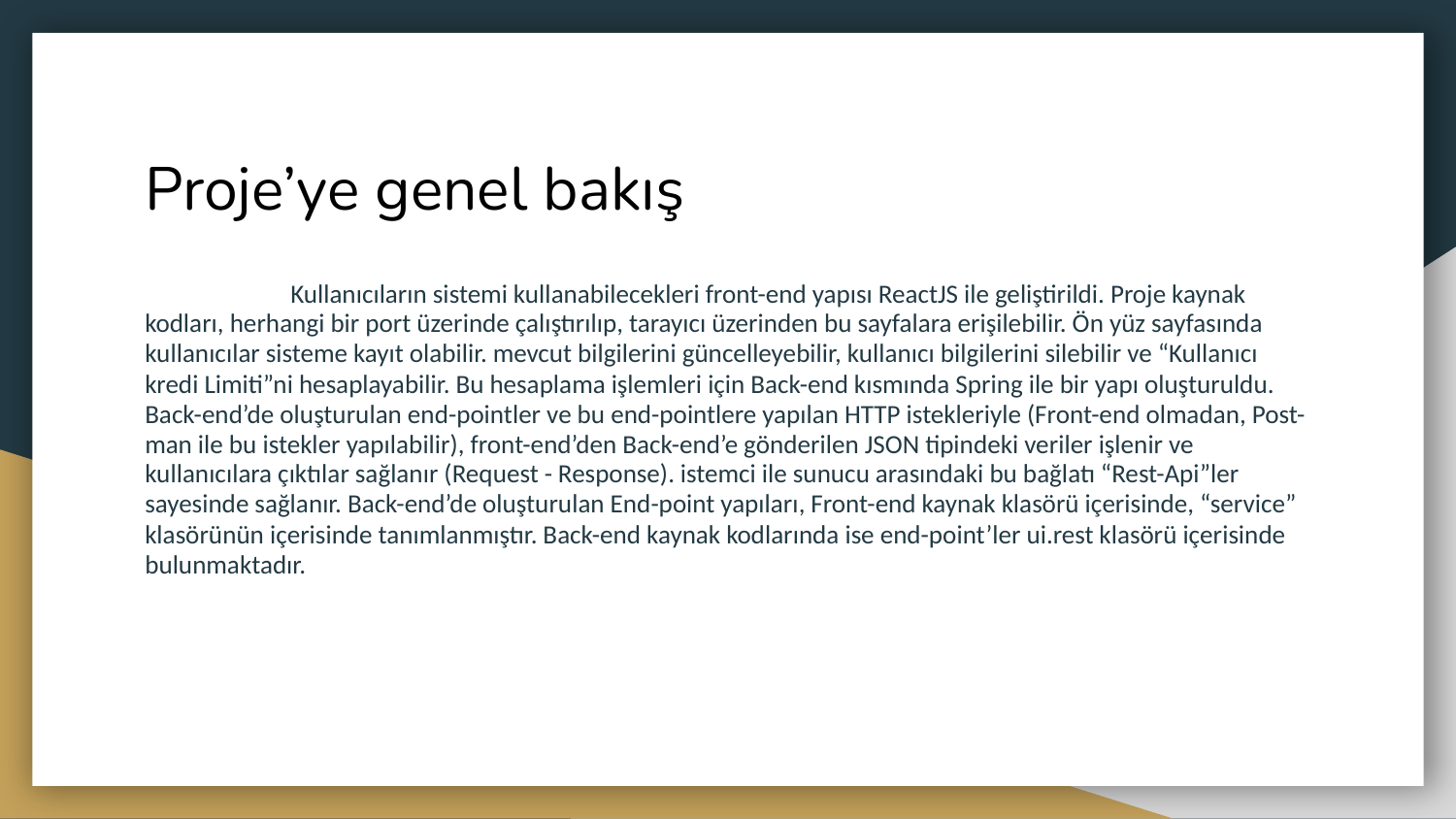

# Proje’ye genel bakış
	Kullanıcıların sistemi kullanabilecekleri front-end yapısı ReactJS ile geliştirildi. Proje kaynak kodları, herhangi bir port üzerinde çalıştırılıp, tarayıcı üzerinden bu sayfalara erişilebilir. Ön yüz sayfasında kullanıcılar sisteme kayıt olabilir. mevcut bilgilerini güncelleyebilir, kullanıcı bilgilerini silebilir ve “Kullanıcı kredi Limiti”ni hesaplayabilir. Bu hesaplama işlemleri için Back-end kısmında Spring ile bir yapı oluşturuldu. Back-end’de oluşturulan end-pointler ve bu end-pointlere yapılan HTTP istekleriyle (Front-end olmadan, Post-man ile bu istekler yapılabilir), front-end’den Back-end’e gönderilen JSON tipindeki veriler işlenir ve kullanıcılara çıktılar sağlanır (Request - Response). istemci ile sunucu arasındaki bu bağlatı “Rest-Api”ler sayesinde sağlanır. Back-end’de oluşturulan End-point yapıları, Front-end kaynak klasörü içerisinde, “service” klasörünün içerisinde tanımlanmıştır. Back-end kaynak kodlarında ise end-point’ler ui.rest klasörü içerisinde bulunmaktadır.